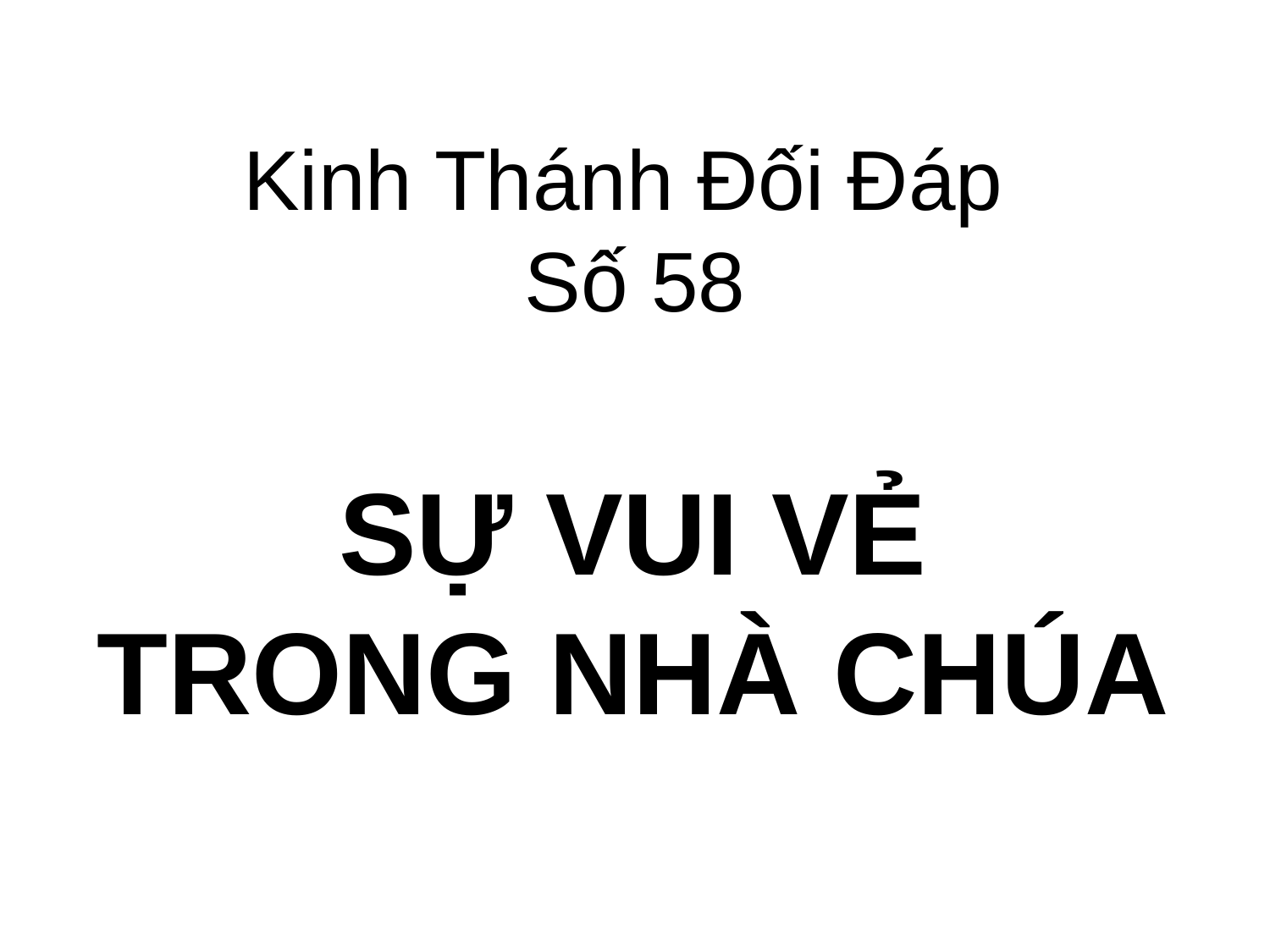

Kinh Thánh Đối Đáp
Số 58
SỰ VUI VẺ
TRONG NHÀ CHÚA